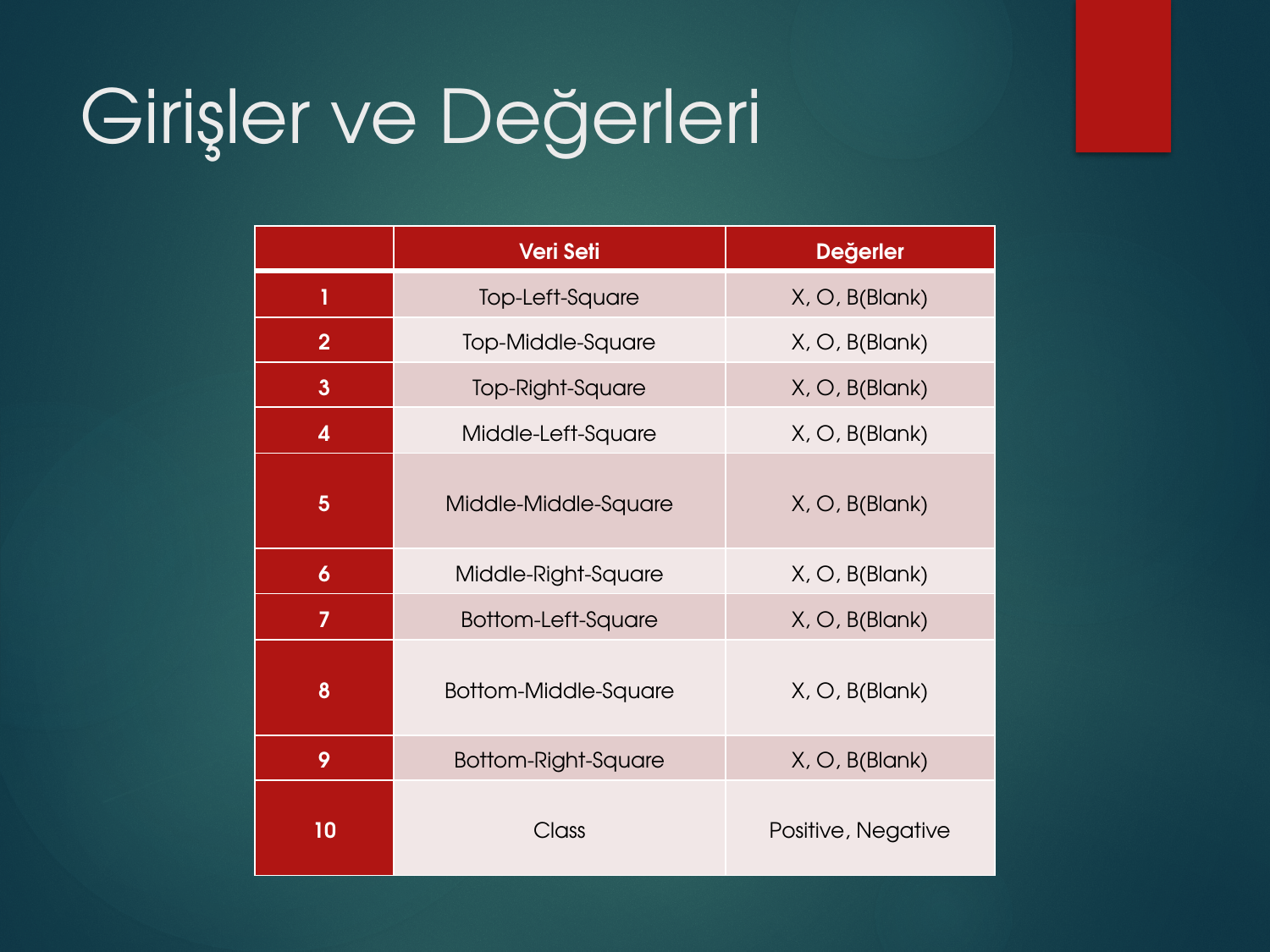

# Girişler ve Değerleri
|  | Veri Seti | Değerler |
| --- | --- | --- |
| 1 | Top-Left-Square | X, O, B(Blank) |
| 2 | Top-Middle-Square | X, O, B(Blank) |
| 3 | Top-Right-Square | X, O, B(Blank) |
| 4 | Middle-Left-Square | X, O, B(Blank) |
| 5 | Middle-Middle-Square | X, O, B(Blank) |
| 6 | Middle-Right-Square | X, O, B(Blank) |
| 7 | Bottom-Left-Square | X, O, B(Blank) |
| 8 | Bottom-Middle-Square | X, O, B(Blank) |
| 9 | Bottom-Right-Square | X, O, B(Blank) |
| 10 | Class | Positive, Negative |